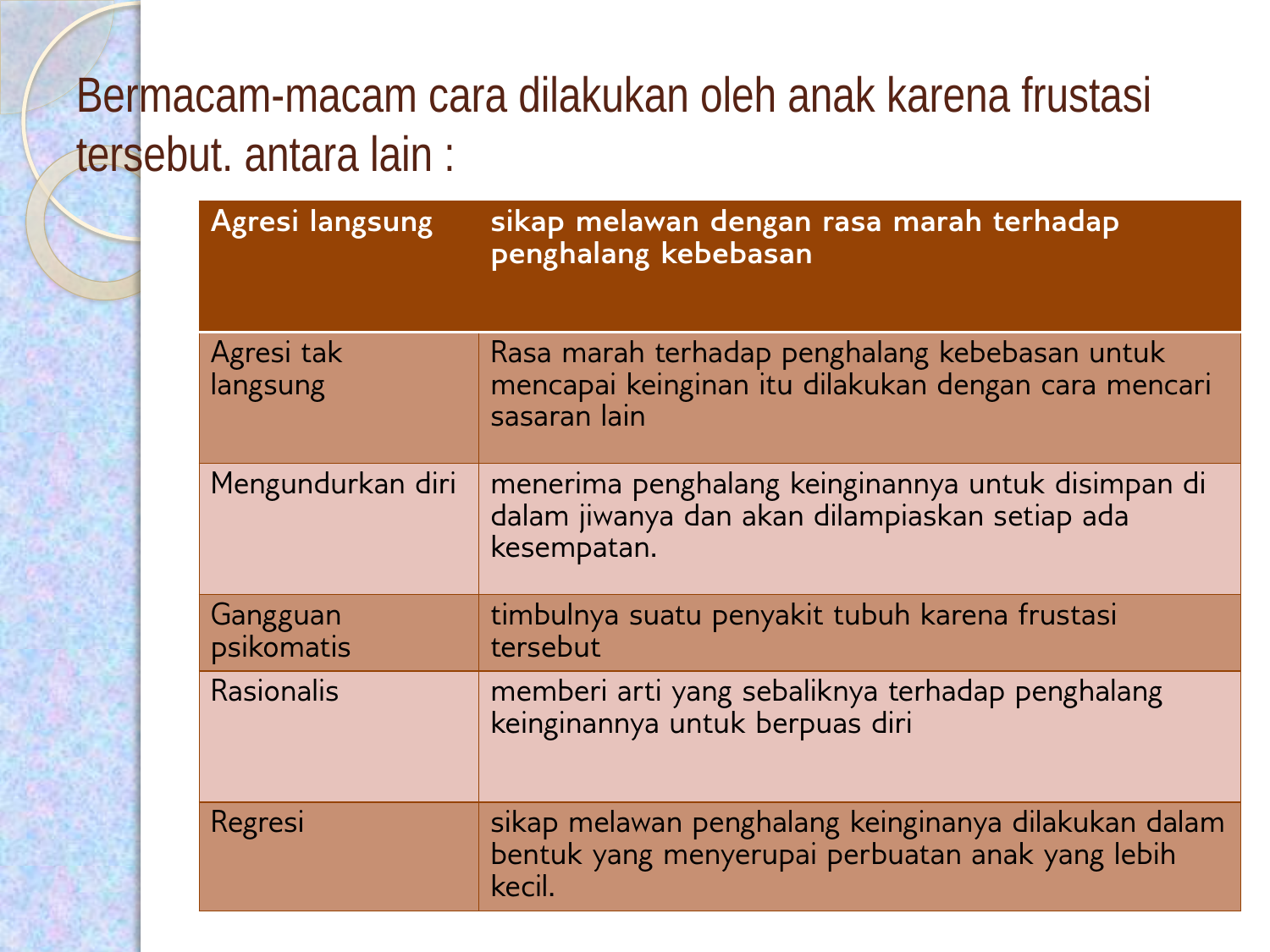

# Bermacam-macam cara dilakukan oleh anak karena frustasi tersebut. antara lain :
| Agresi langsung | sikap melawan dengan rasa marah terhadap penghalang kebebasan |
| --- | --- |
| Agresi tak langsung | Rasa marah terhadap penghalang kebebasan untuk mencapai keinginan itu dilakukan dengan cara mencari sasaran lain |
| Mengundurkan diri | menerima penghalang keinginannya untuk disimpan di dalam jiwanya dan akan dilampiaskan setiap ada kesempatan. |
| Gangguan psikomatis | timbulnya suatu penyakit tubuh karena frustasi tersebut |
| Rasionalis | memberi arti yang sebaliknya terhadap penghalang keinginannya untuk berpuas diri |
| Regresi | sikap melawan penghalang keinginanya dilakukan dalam bentuk yang menyerupai perbuatan anak yang lebih kecil. |